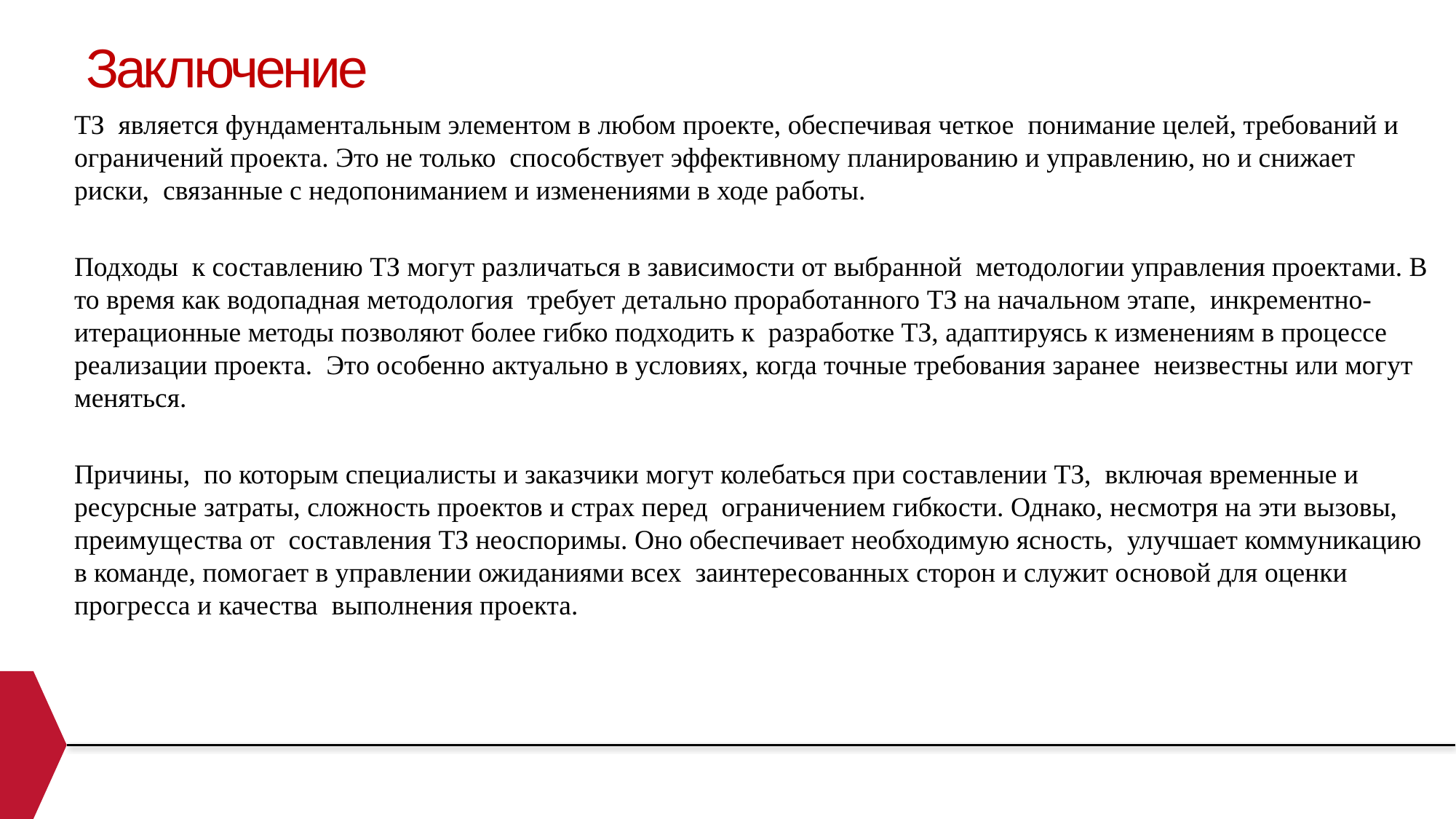

Заключение

ТЗ  является фундаментальным элементом в любом проекте, обеспечивая четкое  понимание целей, требований и ограничений проекта. Это не только  способствует эффективному планированию и управлению, но и снижает риски,  связанные с недопониманием и изменениями в ходе работы.

Подходы  к составлению ТЗ могут различаться в зависимости от выбранной  методологии управления проектами. В то время как водопадная методология  требует детально проработанного ТЗ на начальном этапе,  инкрементно-итерационные методы позволяют более гибко подходить к  разработке ТЗ, адаптируясь к изменениям в процессе реализации проекта.  Это особенно актуально в условиях, когда точные требования заранее  неизвестны или могут меняться.

Причины,  по которым специалисты и заказчики могут колебаться при составлении ТЗ,  включая временные и ресурсные затраты, сложность проектов и страх перед  ограничением гибкости. Однако, несмотря на эти вызовы, преимущества от  составления ТЗ неоспоримы. Оно обеспечивает необходимую ясность,  улучшает коммуникацию в команде, помогает в управлении ожиданиями всех  заинтересованных сторон и служит основой для оценки прогресса и качества  выполнения проекта.